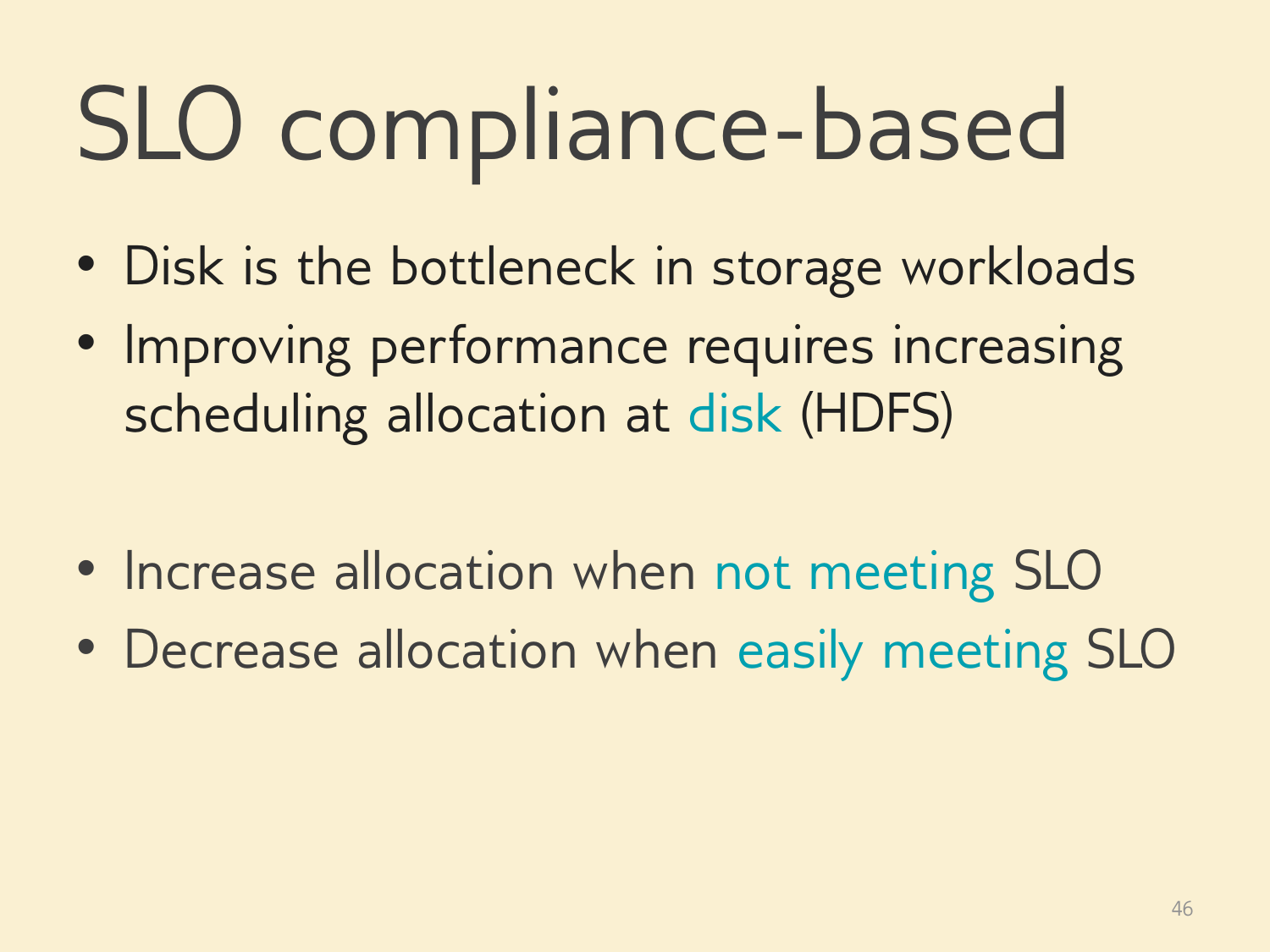

# SLO compliance-based
Disk is the bottleneck in storage workloads
Improving performance requires increasing scheduling allocation at disk (HDFS)

Increase allocation when not meeting SLO
Decrease allocation when easily meeting SLO

46